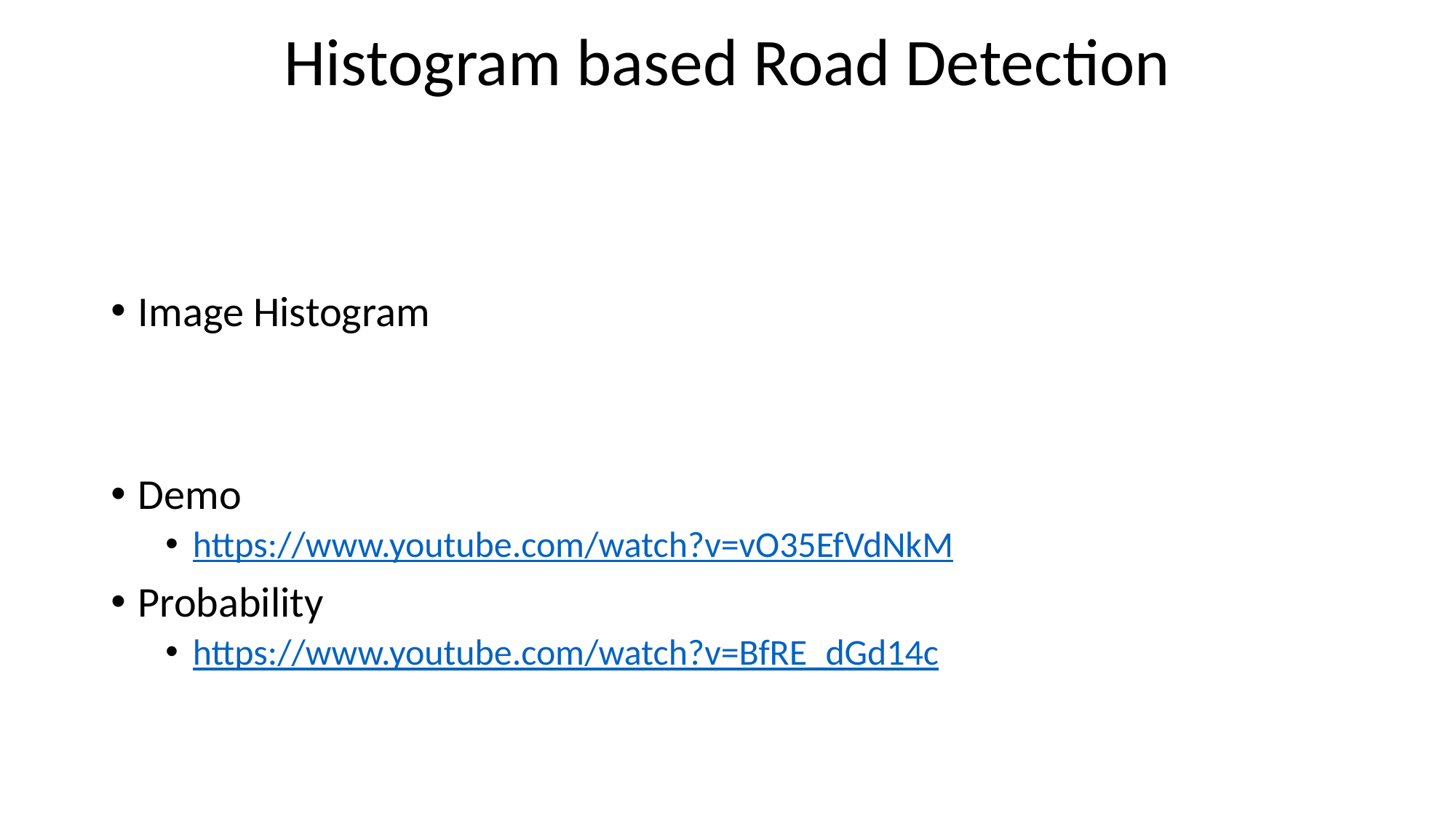

Histogram based Road Detection

Image Histogram

Demo
https://www.youtube.com/watch?v=vO35EfVdNkM
Probability
https://www.youtube.com/watch?v=BfRE_dGd14c